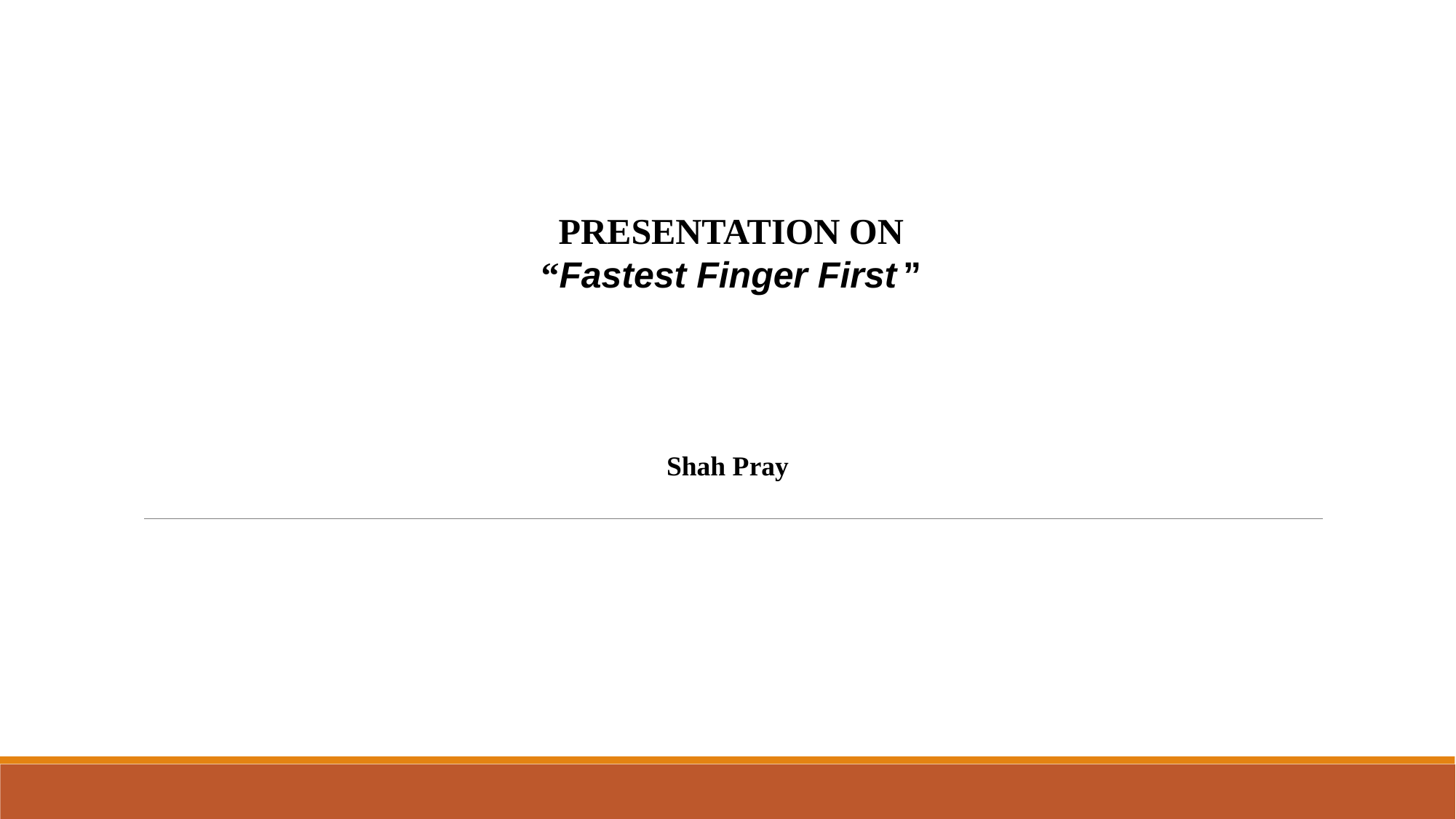

PRESENTATION ON
“Fastest Finger First ”

Shah Pray